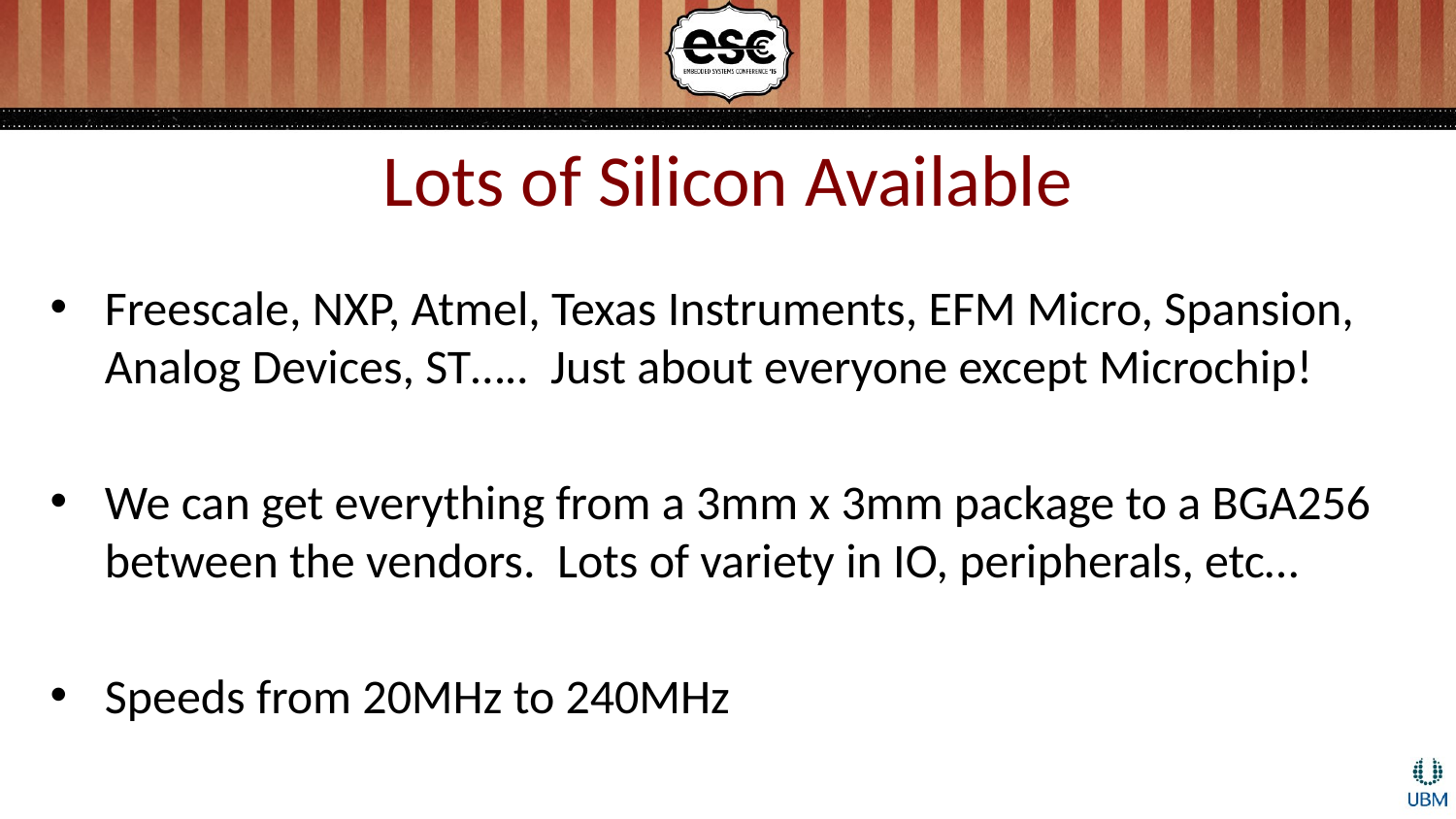

# Lots of Silicon Available
Freescale, NXP, Atmel, Texas Instruments, EFM Micro, Spansion, Analog Devices, ST…..  Just about everyone except Microchip!

We can get everything from a 3mm x 3mm package to a BGA256 between the vendors.  Lots of variety in IO, peripherals, etc…

Speeds from 20MHz to 240MHz